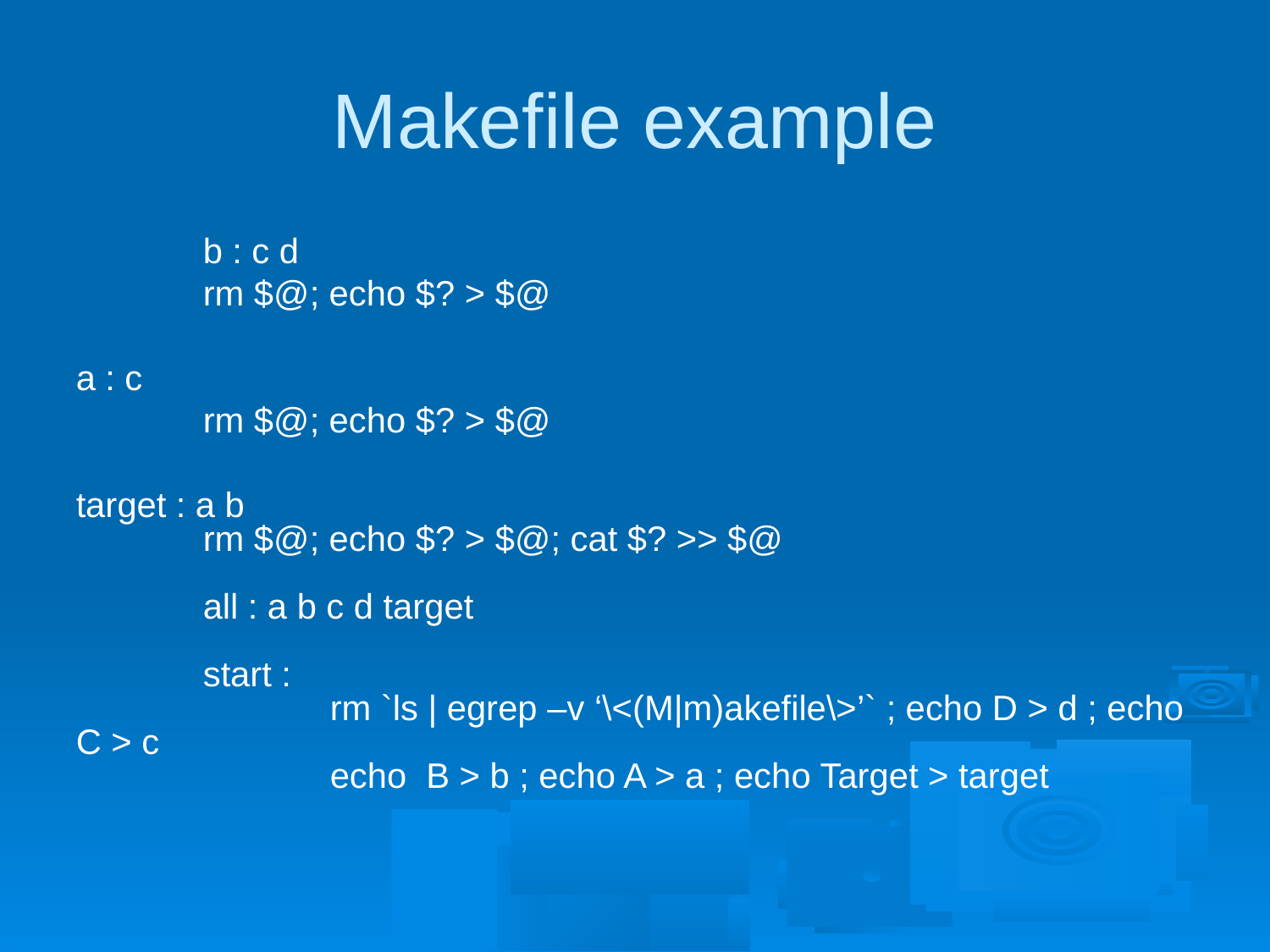

Makefile example
	b : c d
	rm $@; echo $? > $@

a : c
	rm $@; echo $? > $@

target : a b
	rm $@; echo $? > $@; cat $? >> $@

	all : a b c d target

	start :
		rm `ls | egrep –v ‘\<(M|m)akefile\>’` ; echo D > d ; echo C > c
		echo  B > b ; echo A > a ; echo Target > target